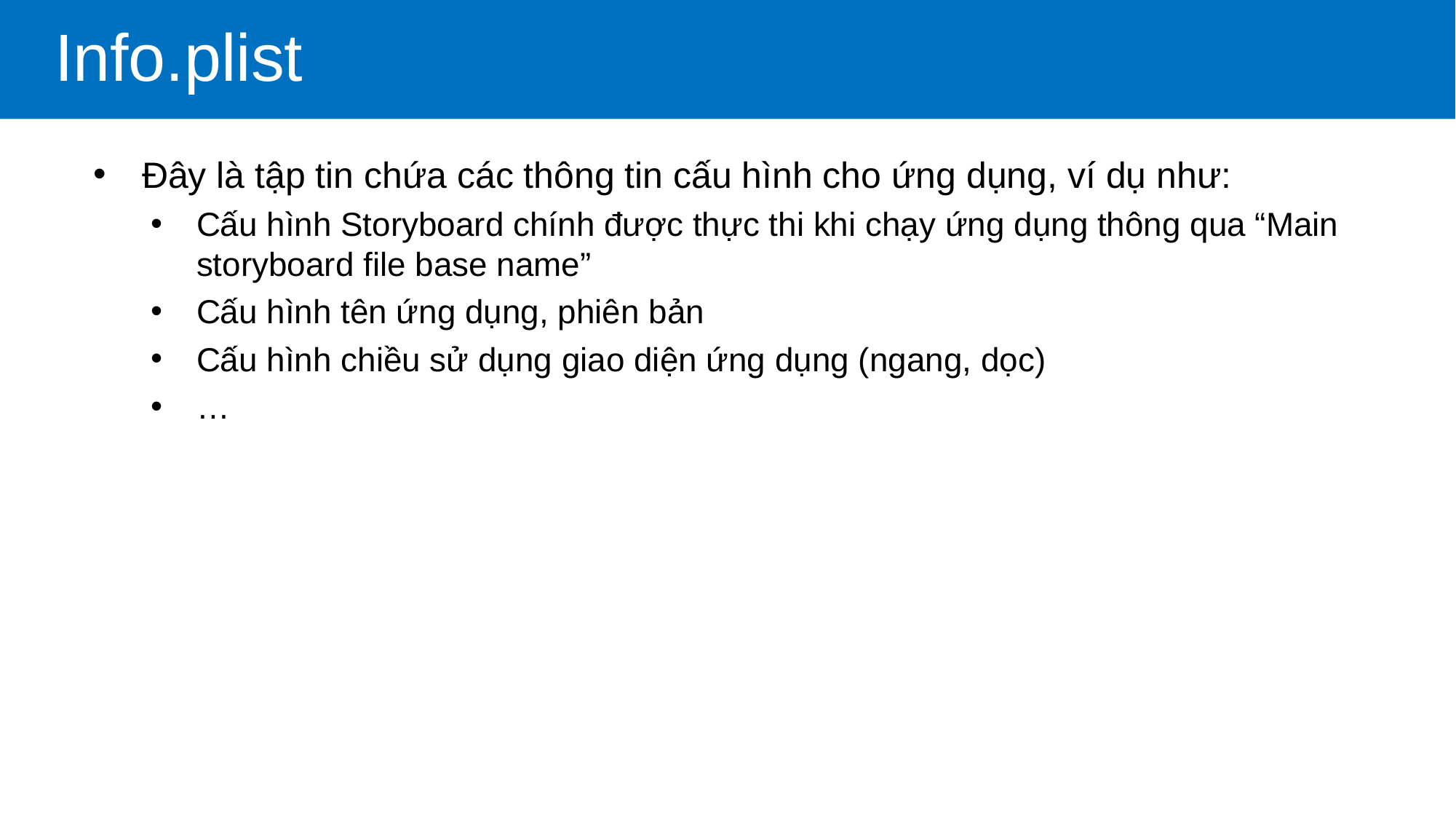

# Info.plist
Đây là tập tin chứa các thông tin cấu hình cho ứng dụng, ví dụ như:
Cấu hình Storyboard chính được thực thi khi chạy ứng dụng thông qua “Main storyboard file base name”
Cấu hình tên ứng dụng, phiên bản
Cấu hình chiều sử dụng giao diện ứng dụng (ngang, dọc)
…